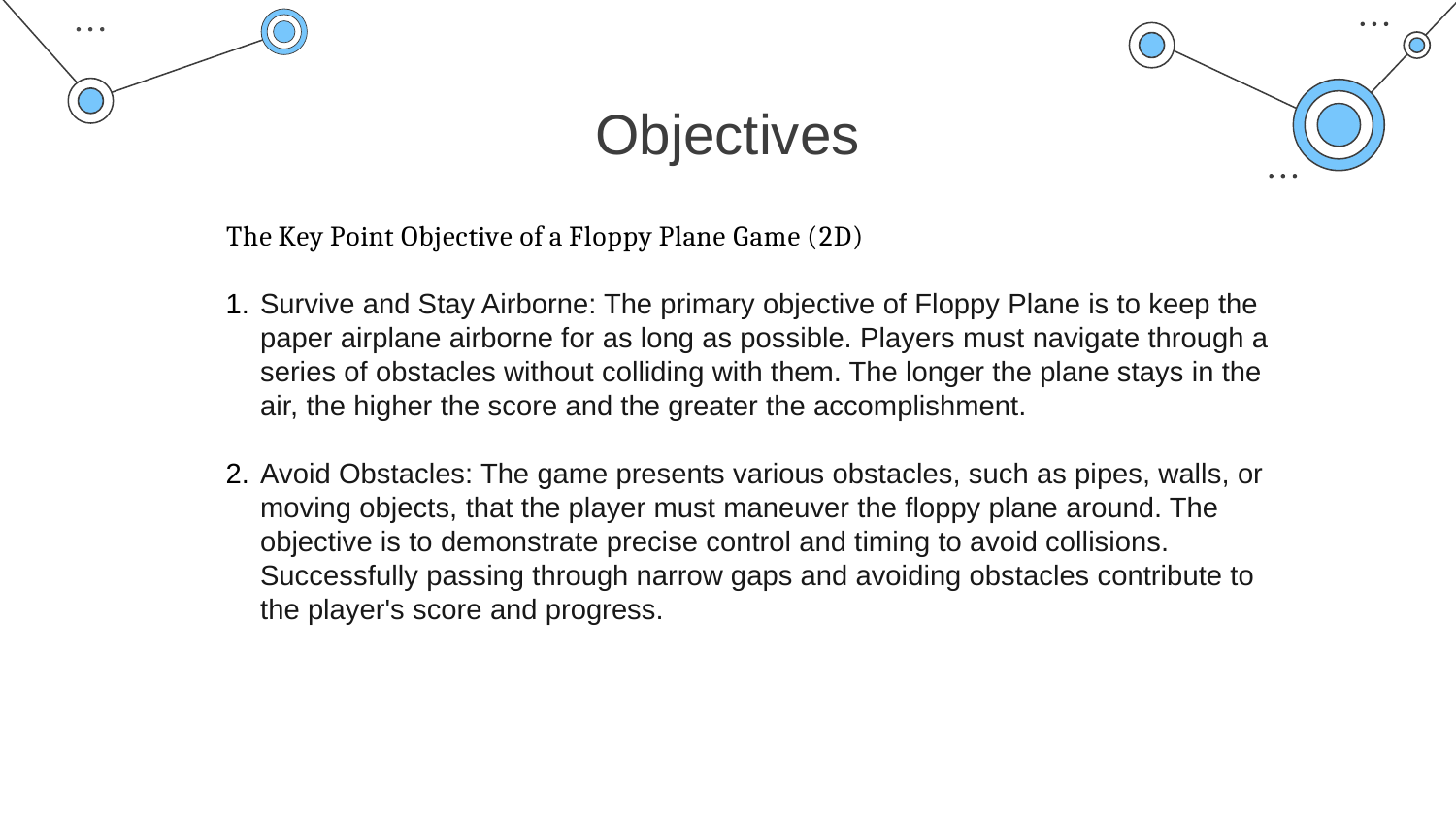

# Objectives
The Key Point Objective of a Floppy Plane Game (2D)

Survive and Stay Airborne: The primary objective of Floppy Plane is to keep the paper airplane airborne for as long as possible. Players must navigate through a series of obstacles without colliding with them. The longer the plane stays in the air, the higher the score and the greater the accomplishment.

Avoid Obstacles: The game presents various obstacles, such as pipes, walls, or moving objects, that the player must maneuver the floppy plane around. The objective is to demonstrate precise control and timing to avoid collisions. Successfully passing through narrow gaps and avoiding obstacles contribute to the player's score and progress.